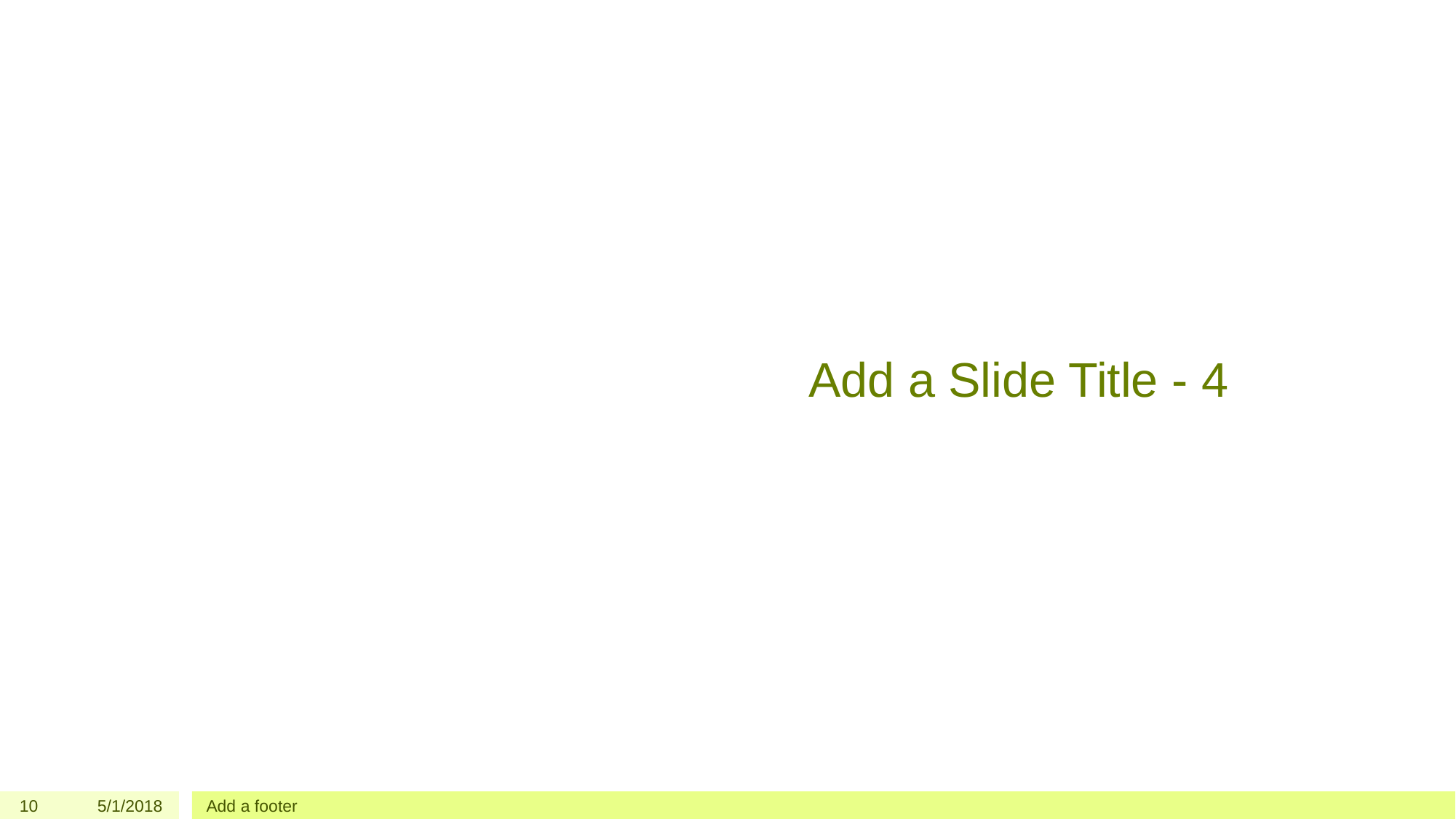

# Add a Slide Title - 4

10
5/1/2018
Add a footer